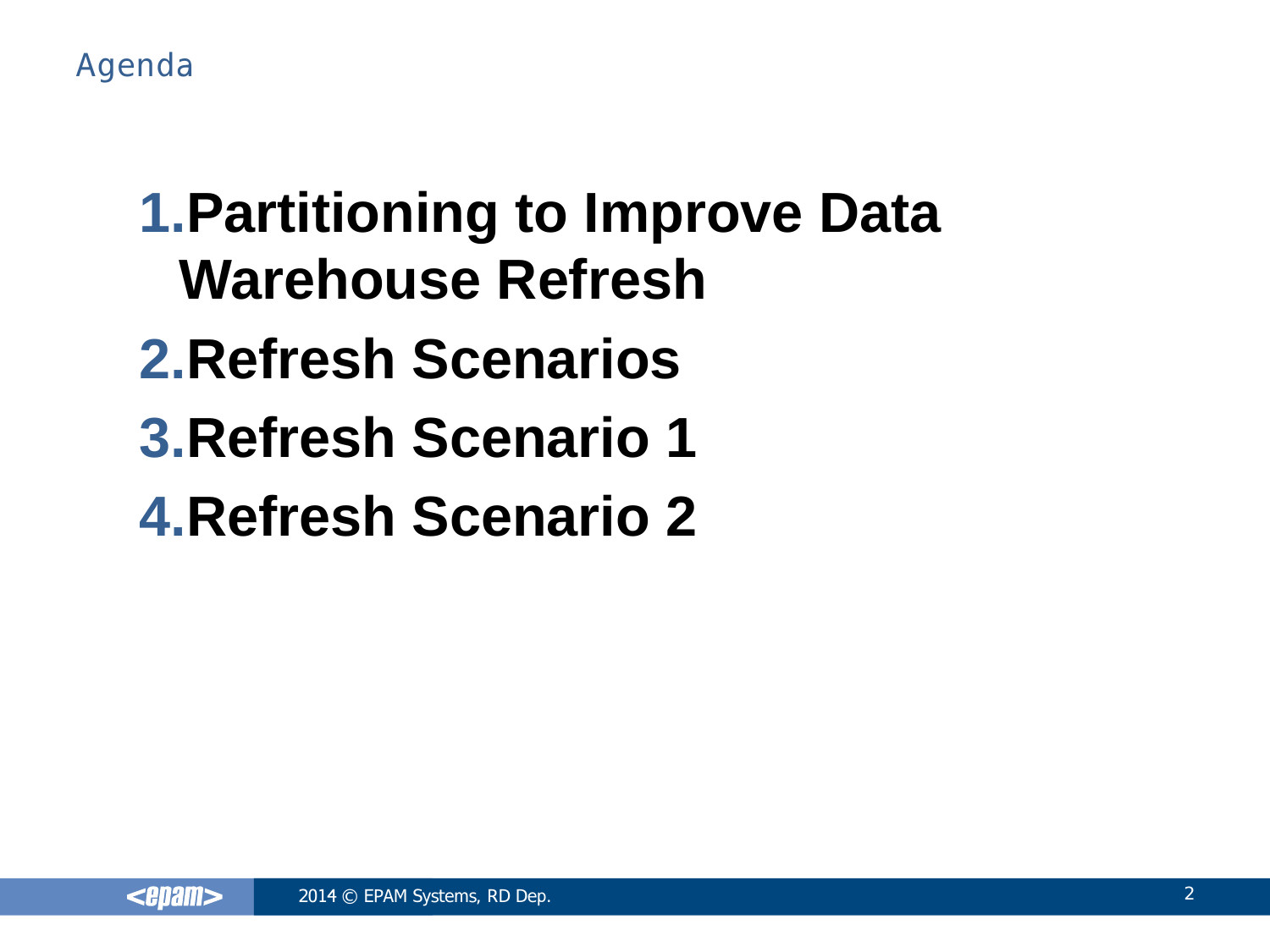

# Agenda
Partitioning to Improve Data Warehouse Refresh
Refresh Scenarios
Refresh Scenario 1
Refresh Scenario 2
2
2014 © EPAM Systems, RD Dep.